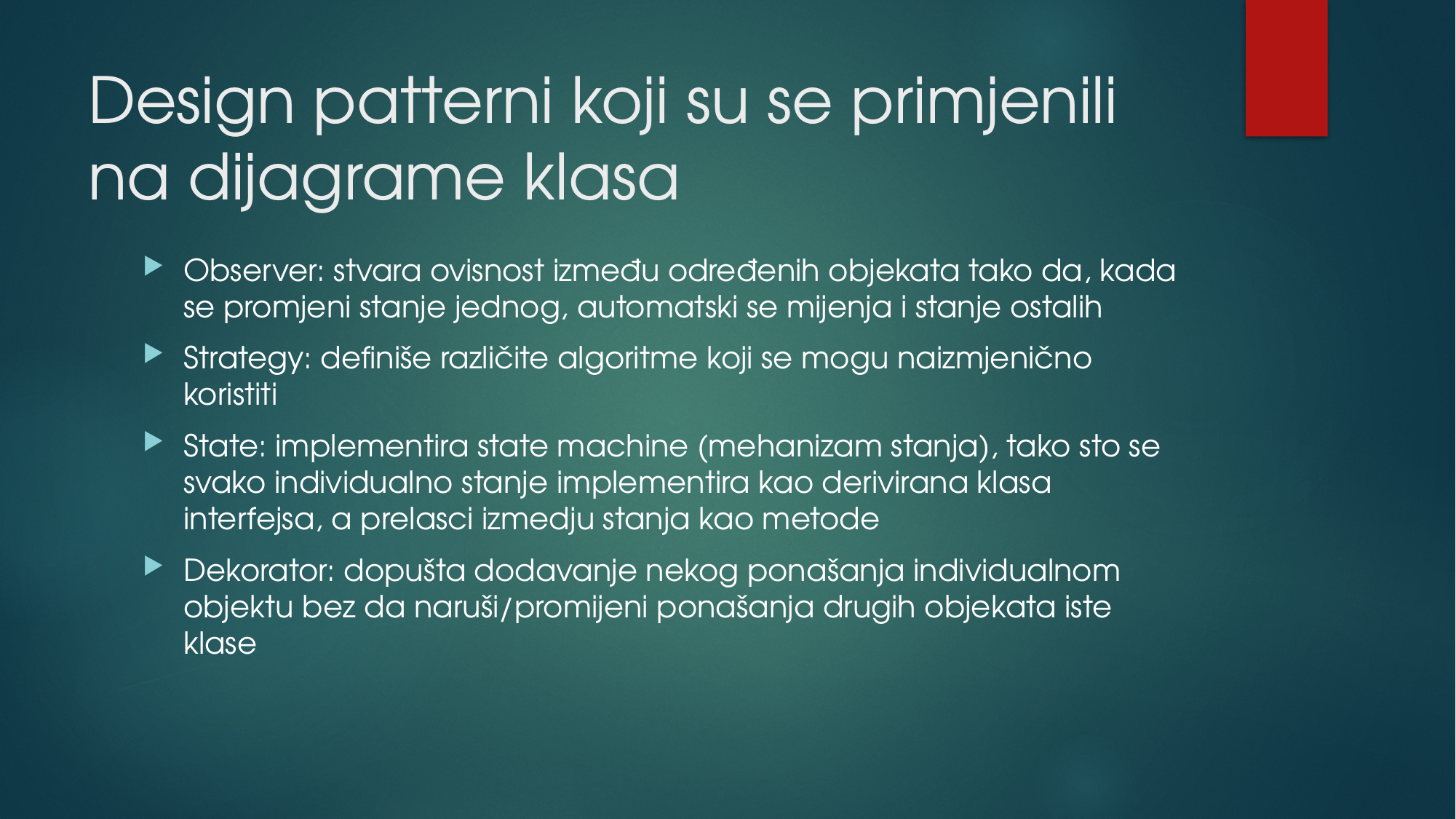

# Design patterni koji su se primjenili na dijagrame klasa
Observer: stvara ovisnost između određenih objekata tako da, kada se promjeni stanje jednog, automatski se mijenja i stanje ostalih
Strategy: definiše različite algoritme koji se mogu naizmjenično koristiti
State: implementira state machine (mehanizam stanja), tako sto se svako individualno stanje implementira kao derivirana klasa interfejsa, a prelasci izmedju stanja kao metode
Dekorator: dopušta dodavanje nekog ponašanja individualnom objektu bez da naruši/promijeni ponašanja drugih objekata iste klase